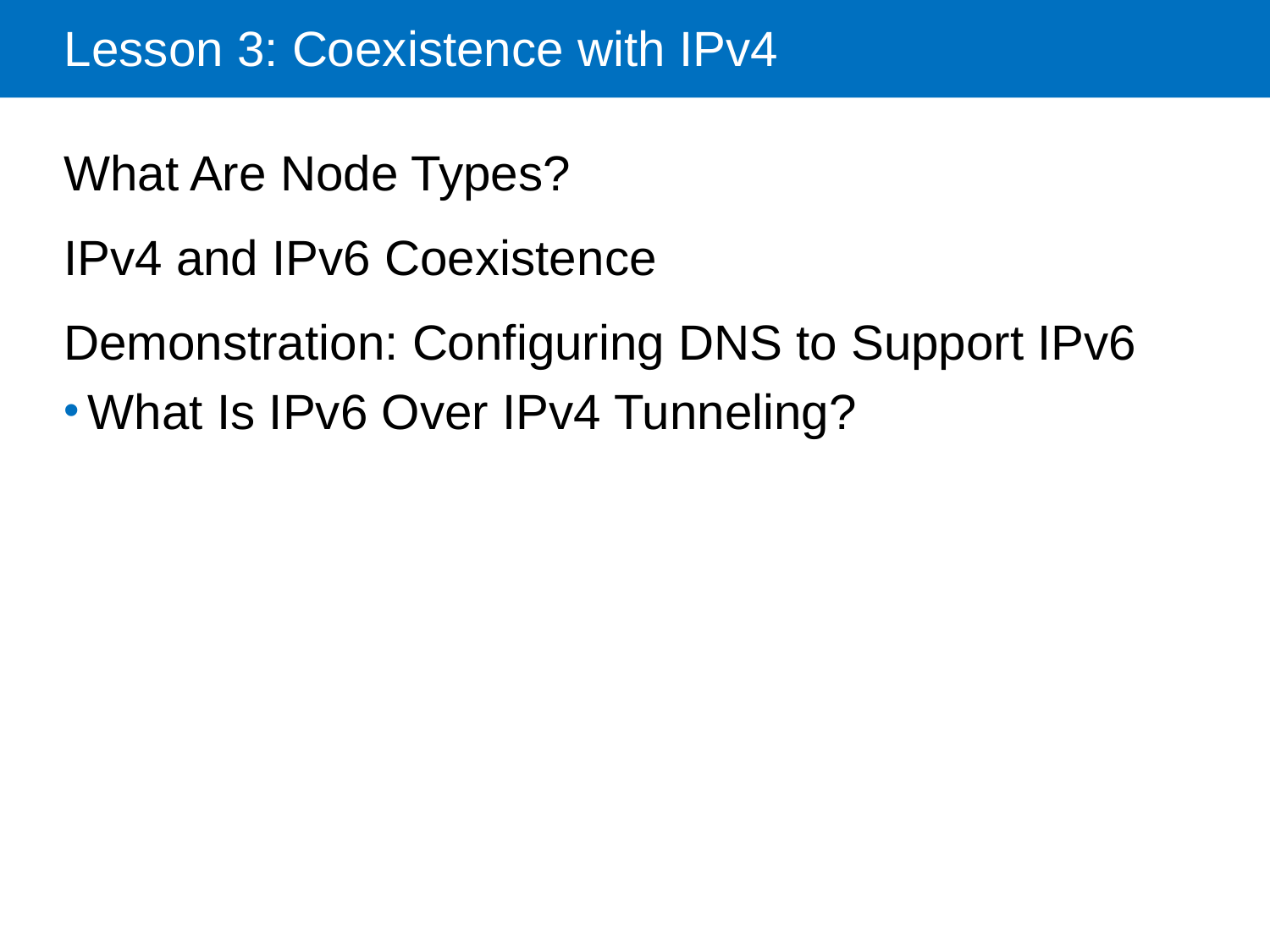

# Lesson 3: Coexistence with IPv4
What Are Node Types?
IPv4 and IPv6 Coexistence
Demonstration: Configuring DNS to Support IPv6
What Is IPv6 Over IPv4 Tunneling?